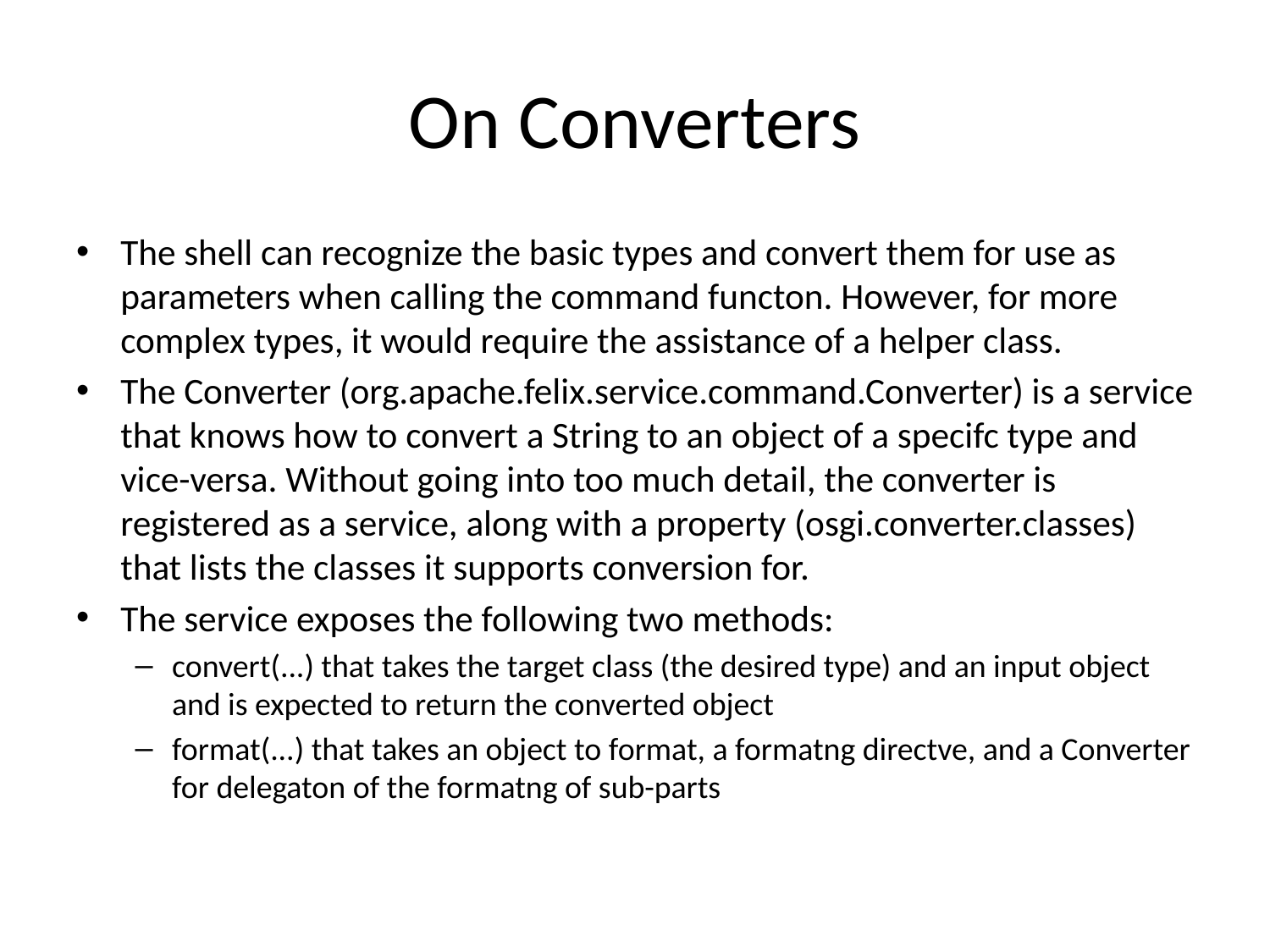

# On Converters
The shell can recognize the basic types and convert them for use as parameters when calling the command functon. However, for more complex types, it would require the assistance of a helper class.
The Converter (org.apache.felix.service.command.Converter) is a service that knows how to convert a String to an object of a specifc type and vice-versa. Without going into too much detail, the converter is registered as a service, along with a property (osgi.converter.classes) that lists the classes it supports conversion for.
The service exposes the following two methods:
convert(...) that takes the target class (the desired type) and an input object and is expected to return the converted object
format(...) that takes an object to format, a formatng directve, and a Converter for delegaton of the formatng of sub-parts